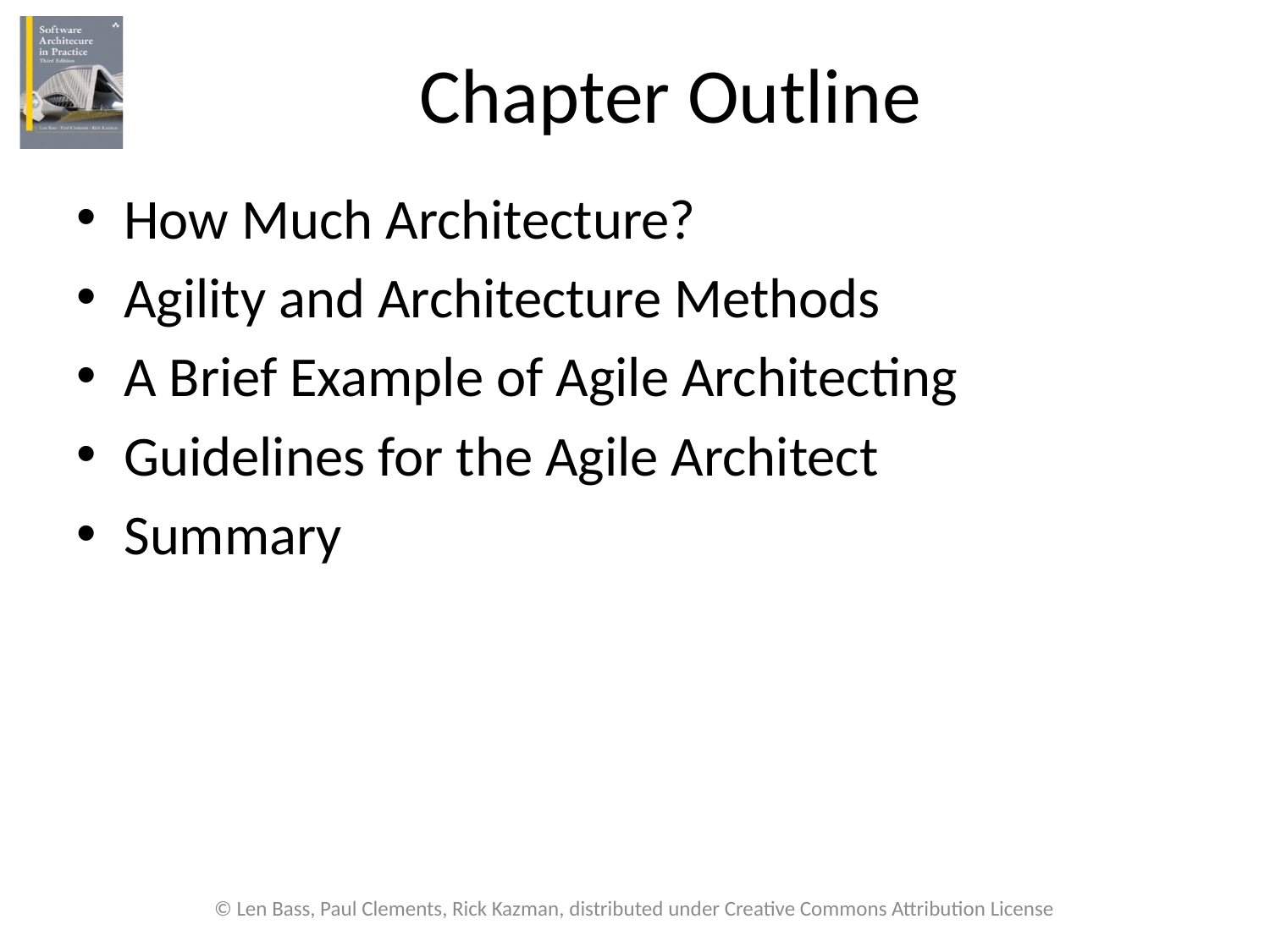

# Chapter Outline
How Much Architecture?
Agility and Architecture Methods
A Brief Example of Agile Architecting
Guidelines for the Agile Architect
Summary
© Len Bass, Paul Clements, Rick Kazman, distributed under Creative Commons Attribution License